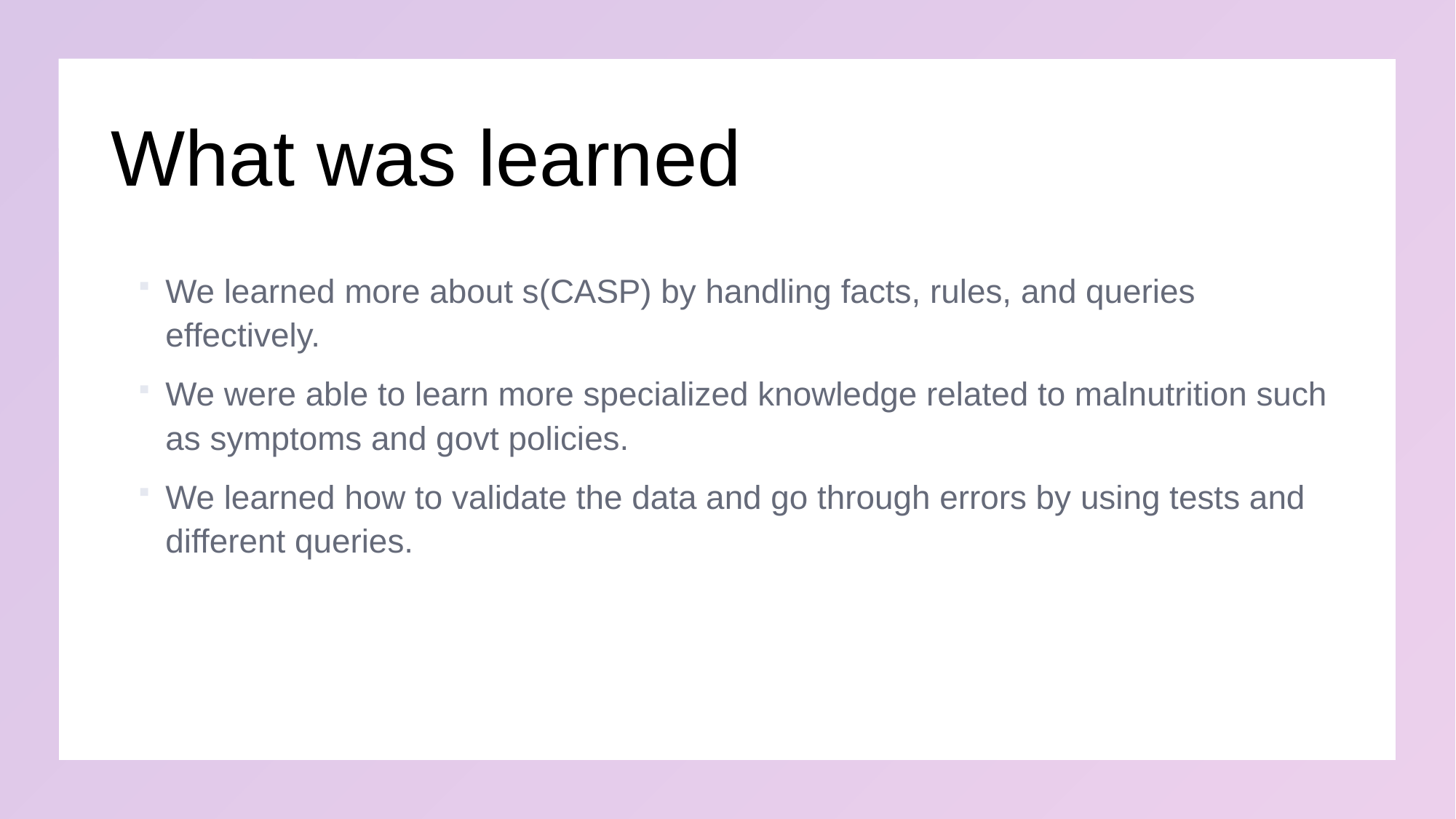

# What was learned
We learned more about s(CASP) by handling facts, rules, and queries effectively.
We were able to learn more specialized knowledge related to malnutrition such as symptoms and govt policies.
We learned how to validate the data and go through errors by using tests and different queries.